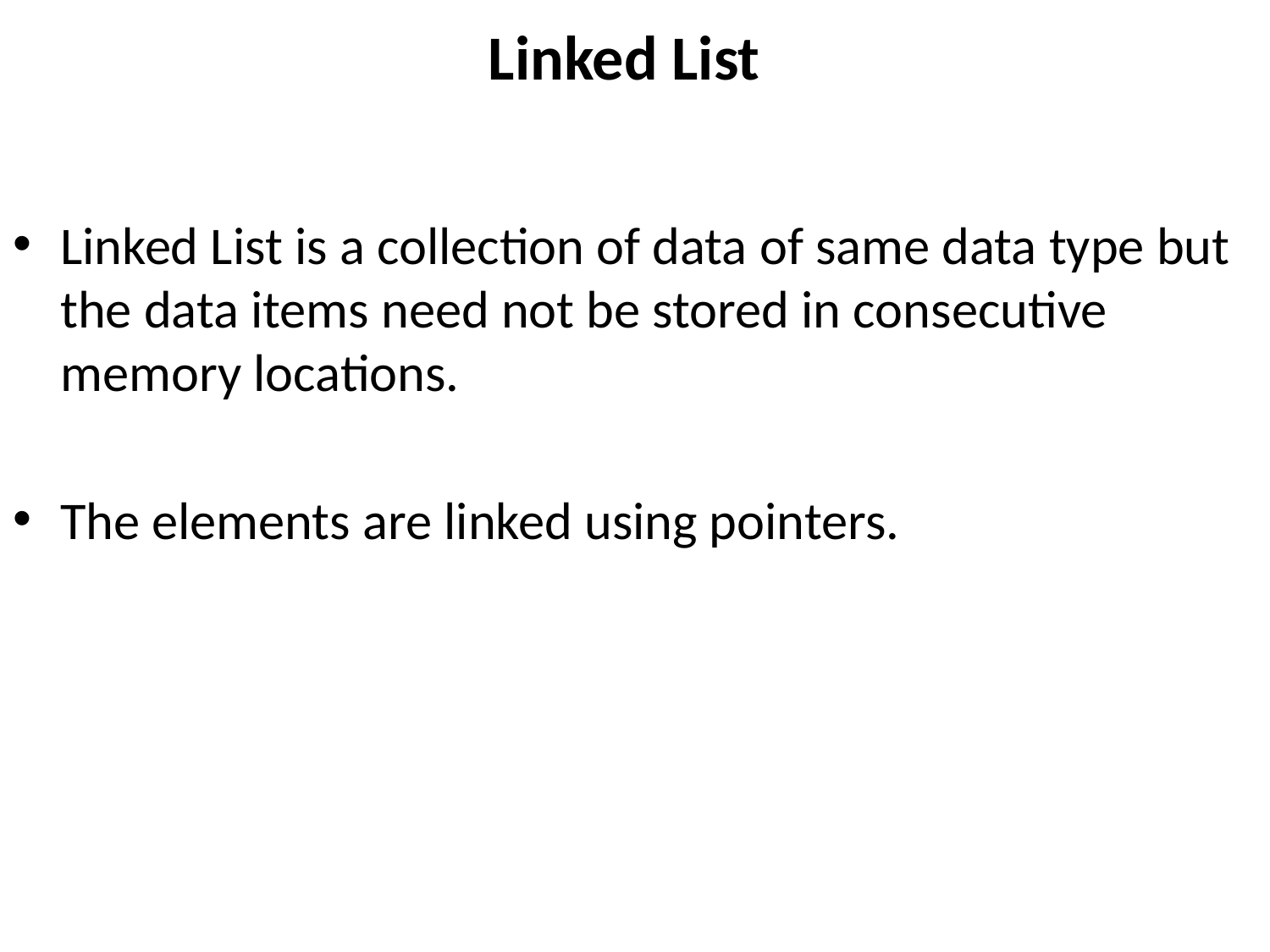

# Linked List

Linked List is a collection of data of same data type but the data items need not be stored in consecutive memory locations.

The elements are linked using pointers.